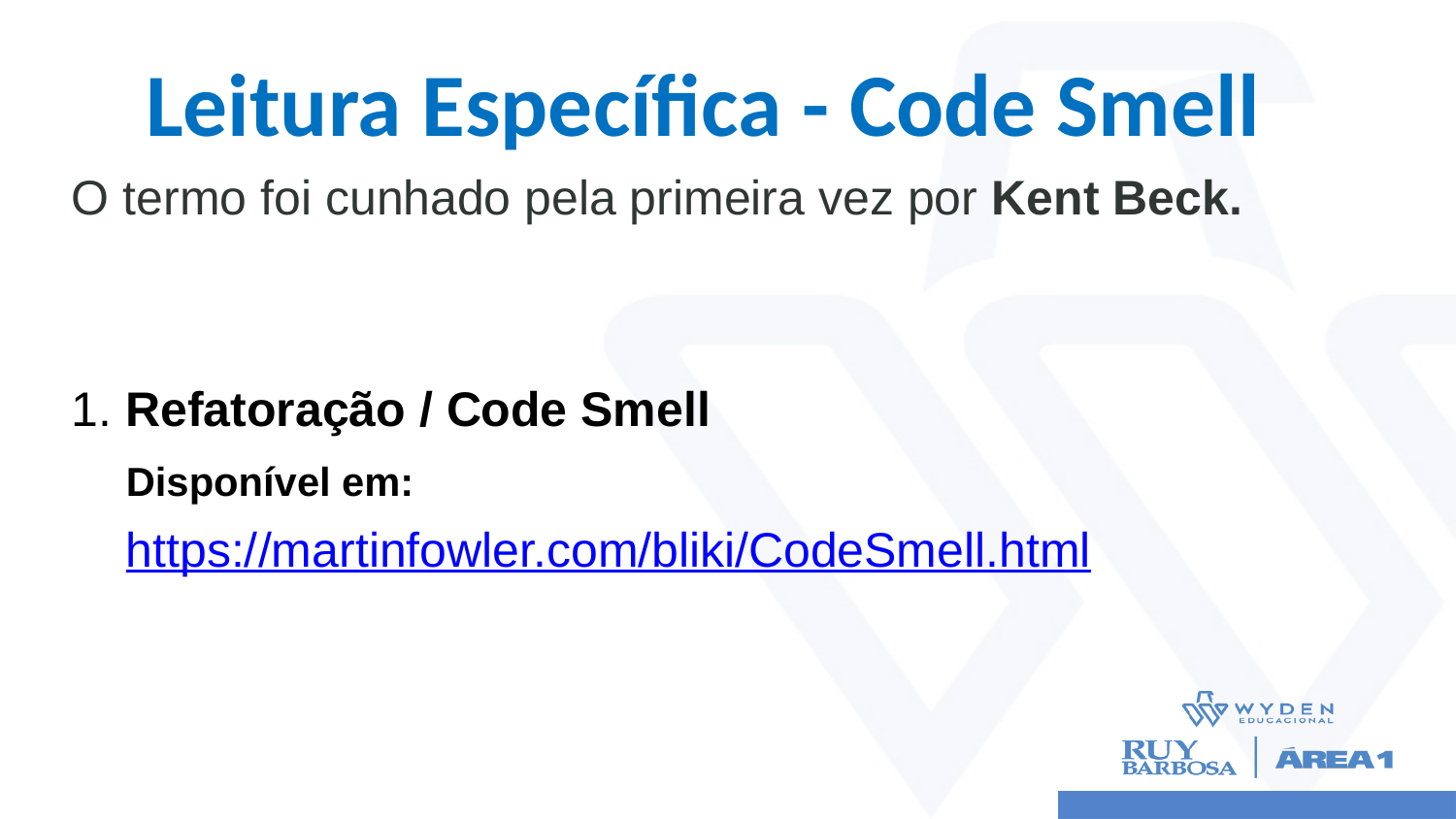

# Leitura Específica - Code Smell

O termo foi cunhado pela primeira vez por Kent Beck.

1. Refatoração / Code Smell
    Disponível em:
    https://martinfowler.com/bliki/CodeSmell.html